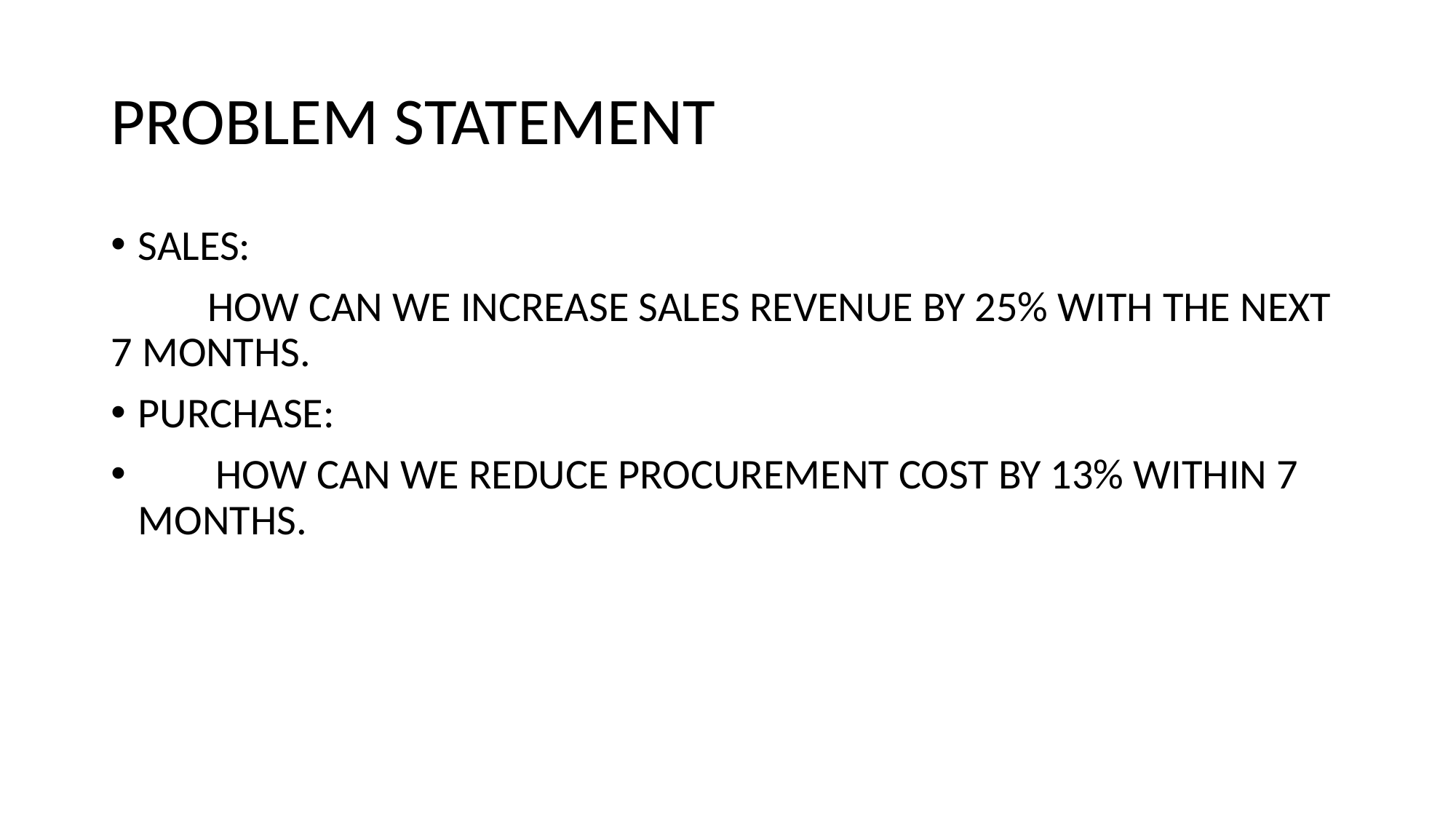

# PROBLEM STATEMENT
SALES:
          HOW CAN WE INCREASE SALES REVENUE BY 25% WITH THE NEXT 7 MONTHS.
PURCHASE:
        HOW CAN WE REDUCE PROCUREMENT COST BY 13% WITHIN 7 MONTHS.